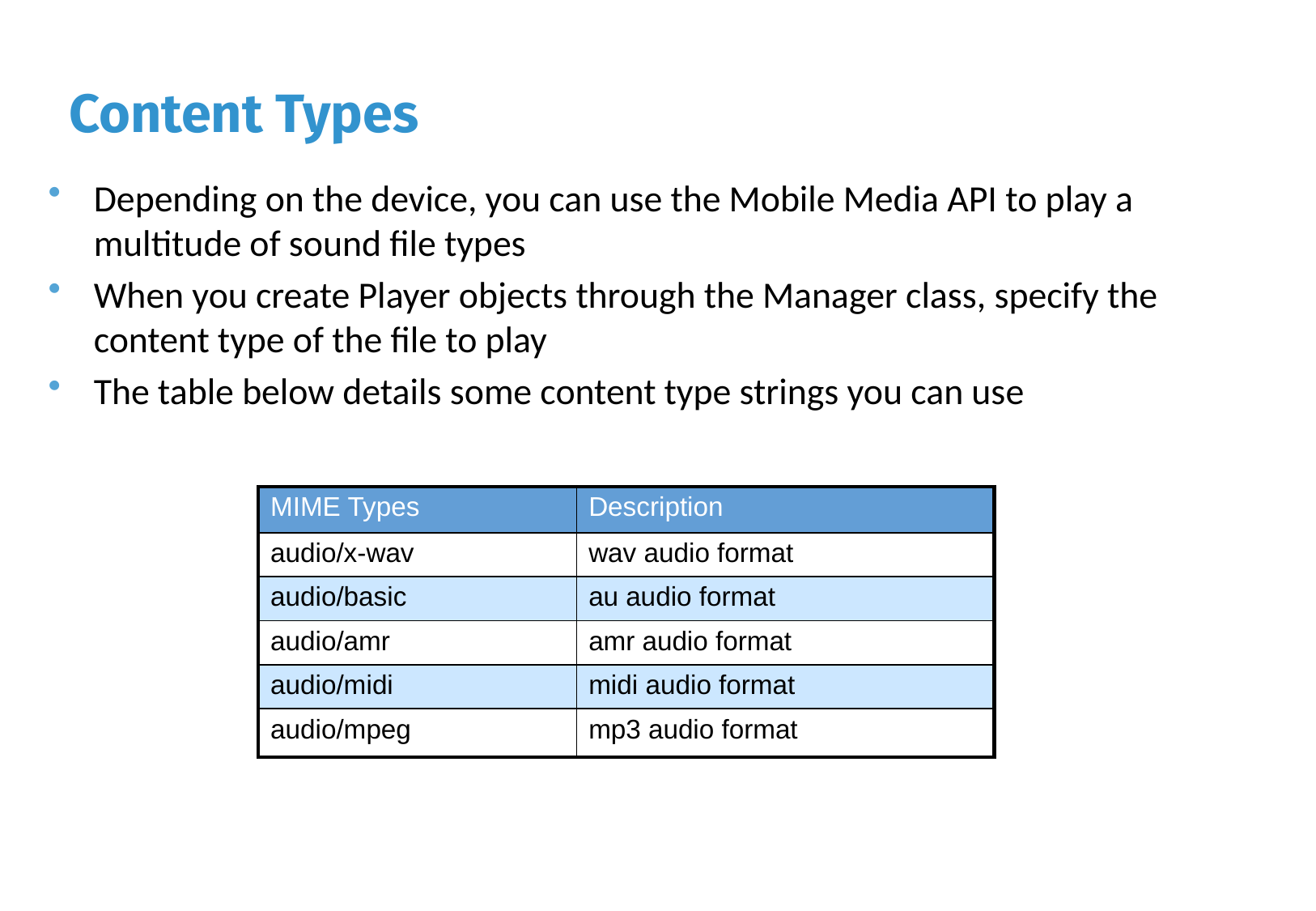

# Content Types
Depending on the device, you can use the Mobile Media API to play a multitude of sound file types
When you create Player objects through the Manager class, specify the content type of the file to play
The table below details some content type strings you can use
| MIME Types | Description |
| --- | --- |
| audio/x-wav | wav audio format |
| audio/basic | au audio format |
| audio/amr | amr audio format |
| audio/midi | midi audio format |
| audio/mpeg | mp3 audio format |